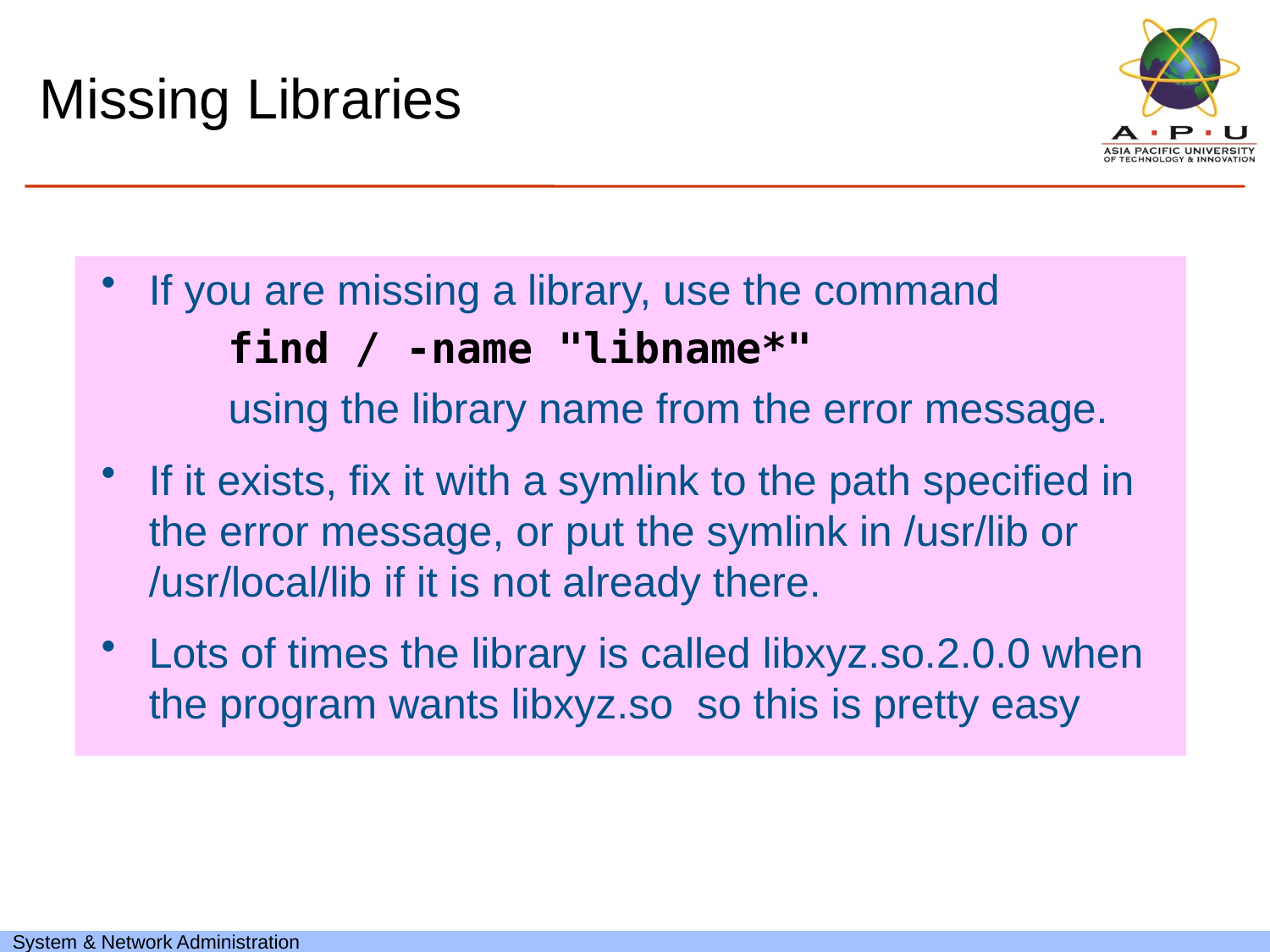

# Missing Libraries
If you are missing a library, use the command
	find / -name "libname*"
	using the library name from the error message.
If it exists, fix it with a symlink to the path specified in the error message, or put the symlink in /usr/lib or /usr/local/lib if it is not already there.
Lots of times the library is called libxyz.so.2.0.0 when the program wants libxyz.so  so this is pretty easy